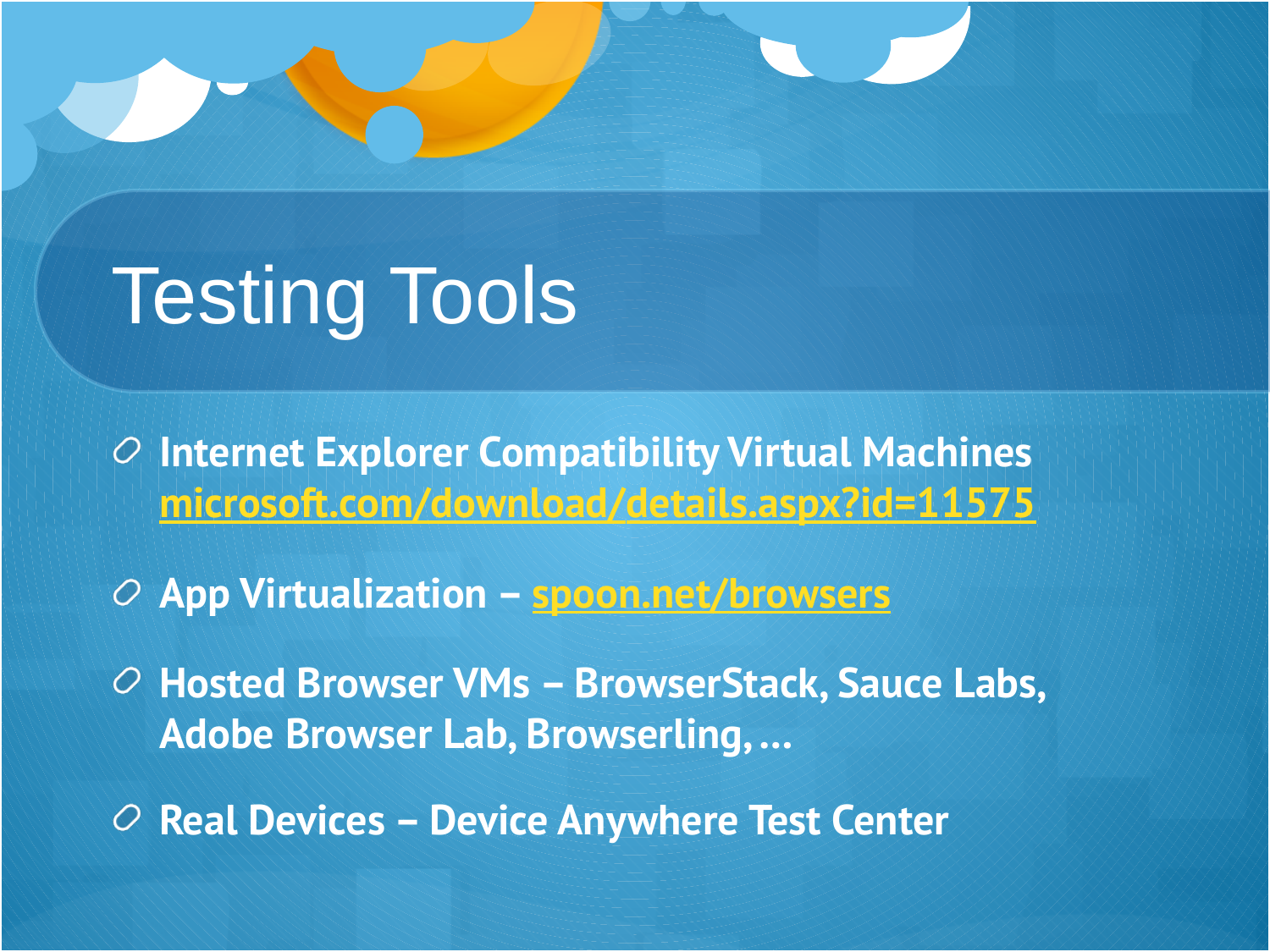

# Testing Tools
Internet Explorer Compatibility Virtual Machines
microsoft.com/download/details.aspx?id=11575
App Virtualization – spoon.net/browsers
Hosted Browser VMs – BrowserStack, Sauce Labs, Adobe Browser Lab, Browserling, …
Real Devices – Device Anywhere Test Center